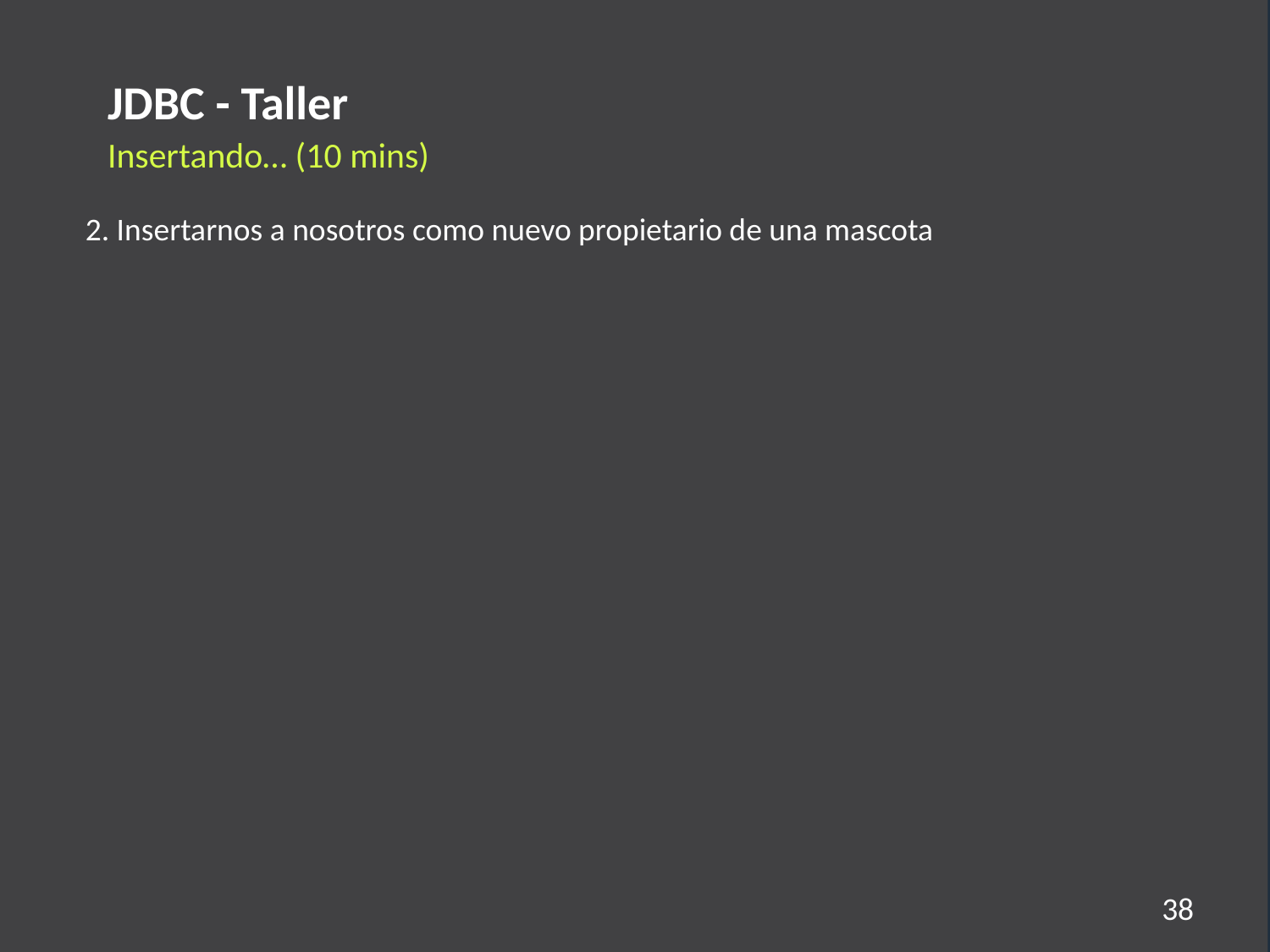

JDBC - Taller
Insertando… (10 mins)
2. Insertarnos a nosotros como nuevo propietario de una mascota

38